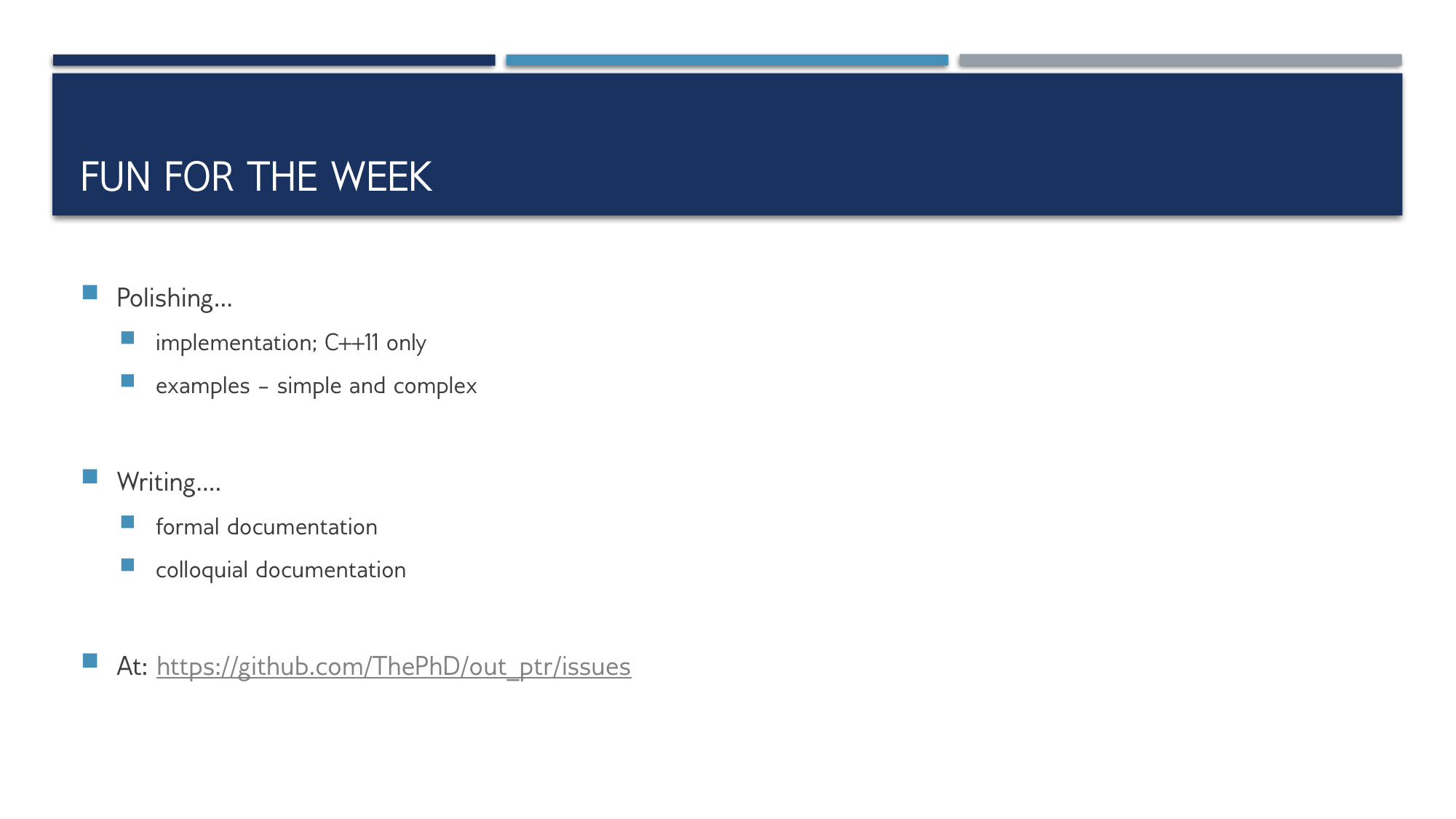

# Fun for the WEek
Polishing…
implementation; C++11 only
examples – simple and complex

Writing….
formal documentation
colloquial documentation

At: https://github.com/ThePhD/out_ptr/issues